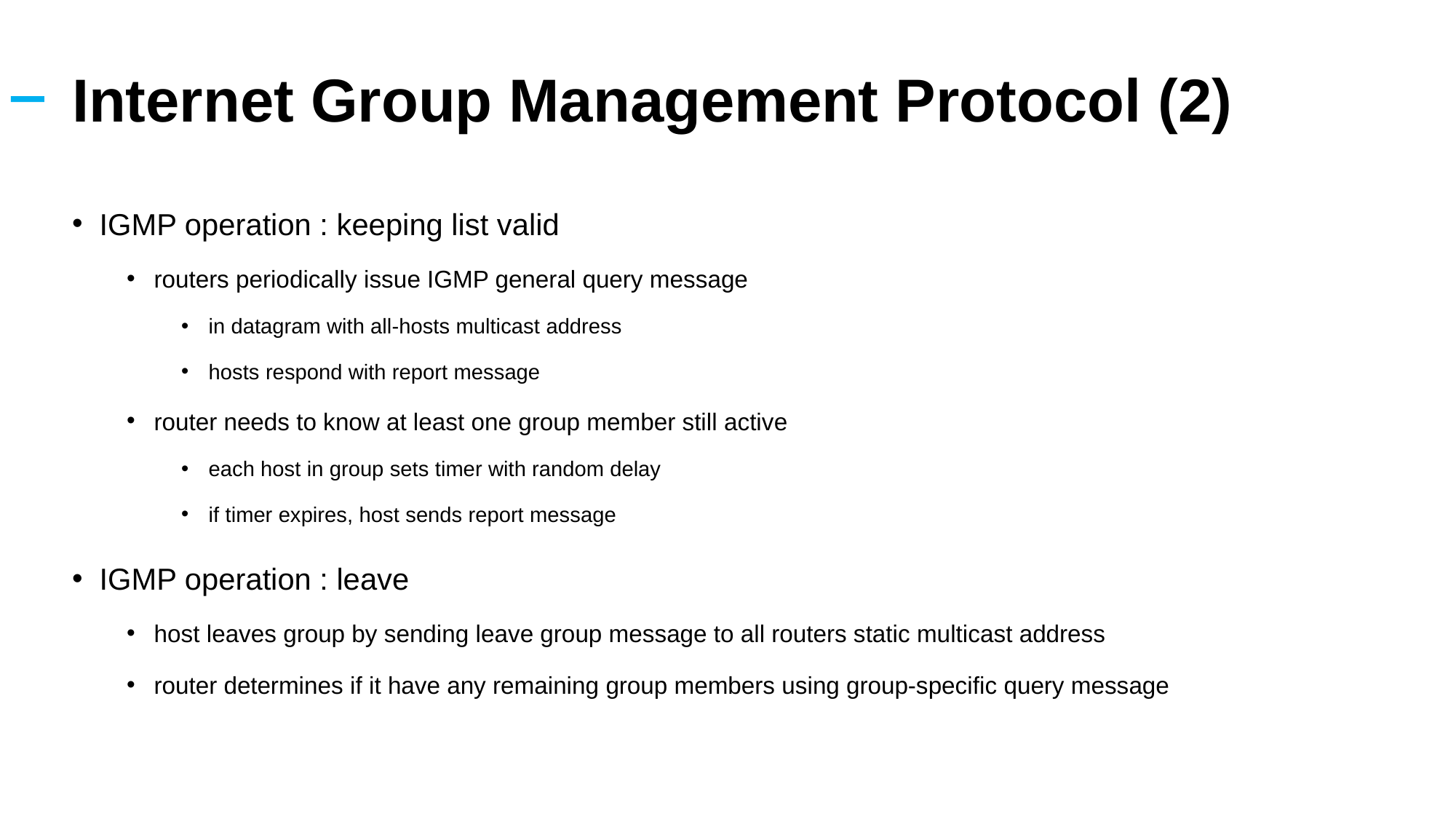

# Internet Group Management Protocol (2)

IGMP operation : keeping list valid
routers periodically issue IGMP general query message
in datagram with all-hosts multicast address
hosts respond with report message
router needs to know at least one group member still active
each host in group sets timer with random delay
if timer expires, host sends report message
IGMP operation : leave
host leaves group by sending leave group message to all routers static multicast address
router determines if it have any remaining group members using group-specific query message